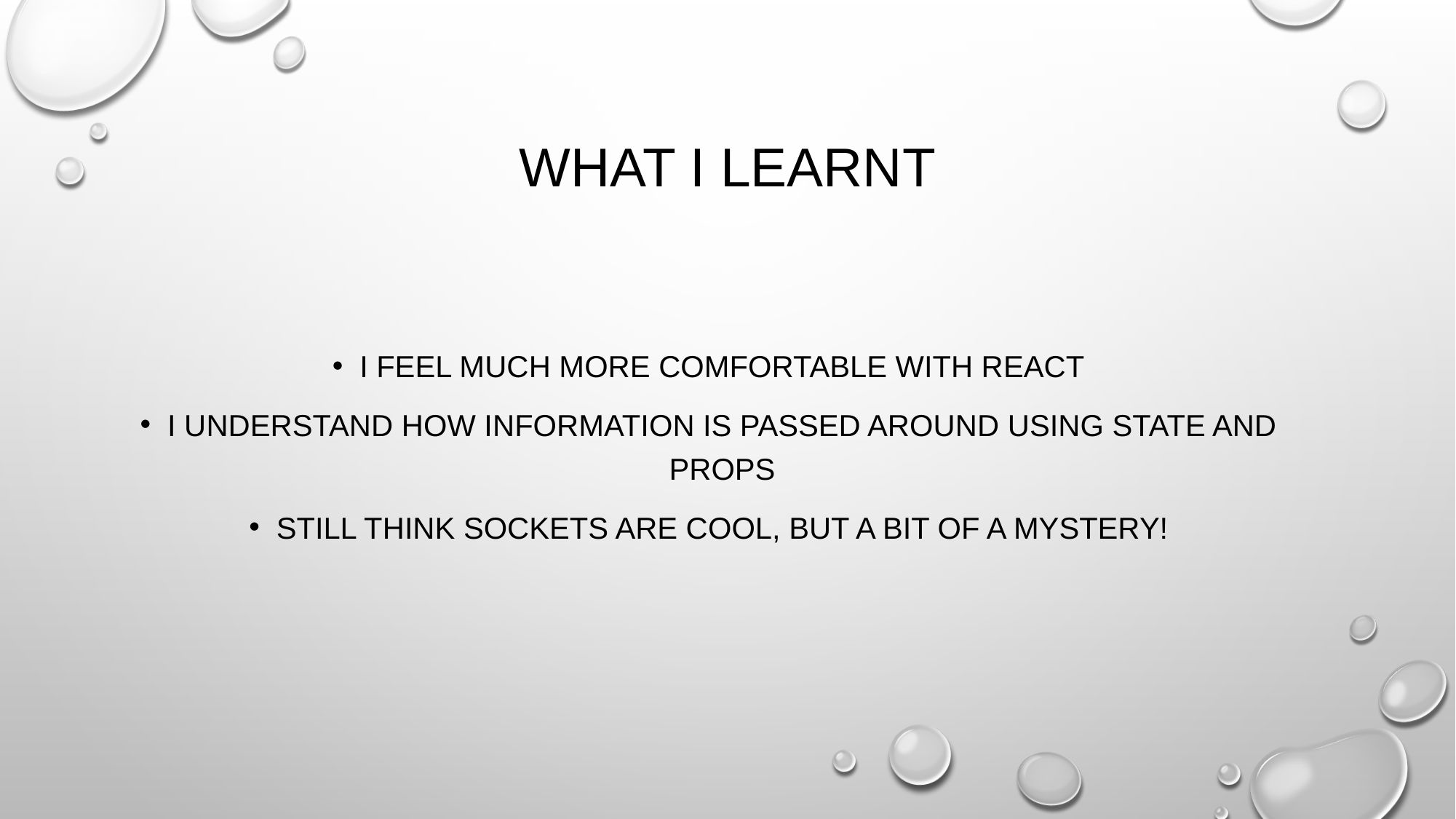

# What I learnt

I Feel much more comfortable with react
I understand how information is passed around using state and props
Still think sockets are cool, but a bit of a mystery!